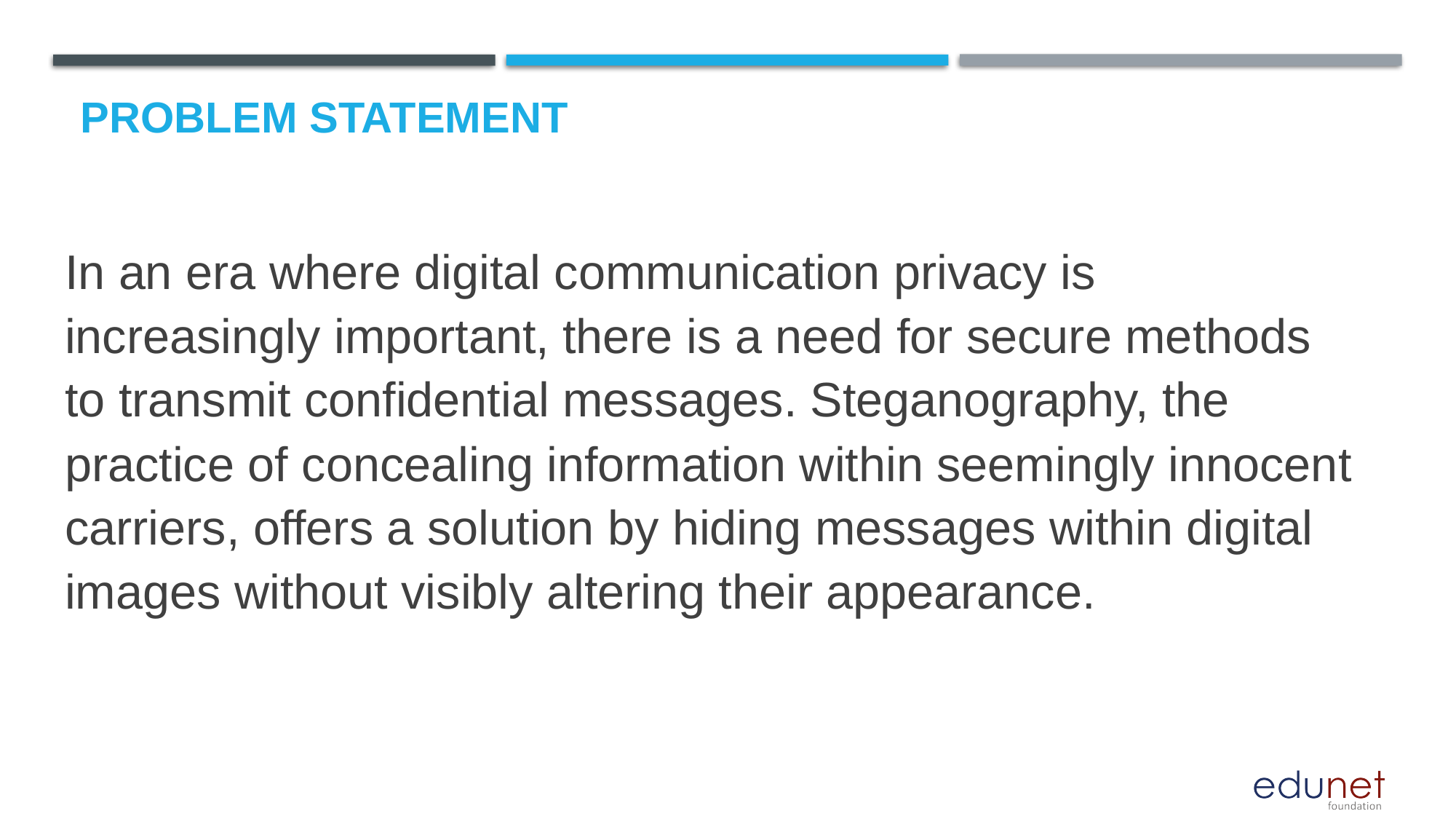

# Problem Statement
In an era where digital communication privacy is increasingly important, there is a need for secure methods to transmit confidential messages. Steganography, the practice of concealing information within seemingly innocent carriers, offers a solution by hiding messages within digital images without visibly altering their appearance.